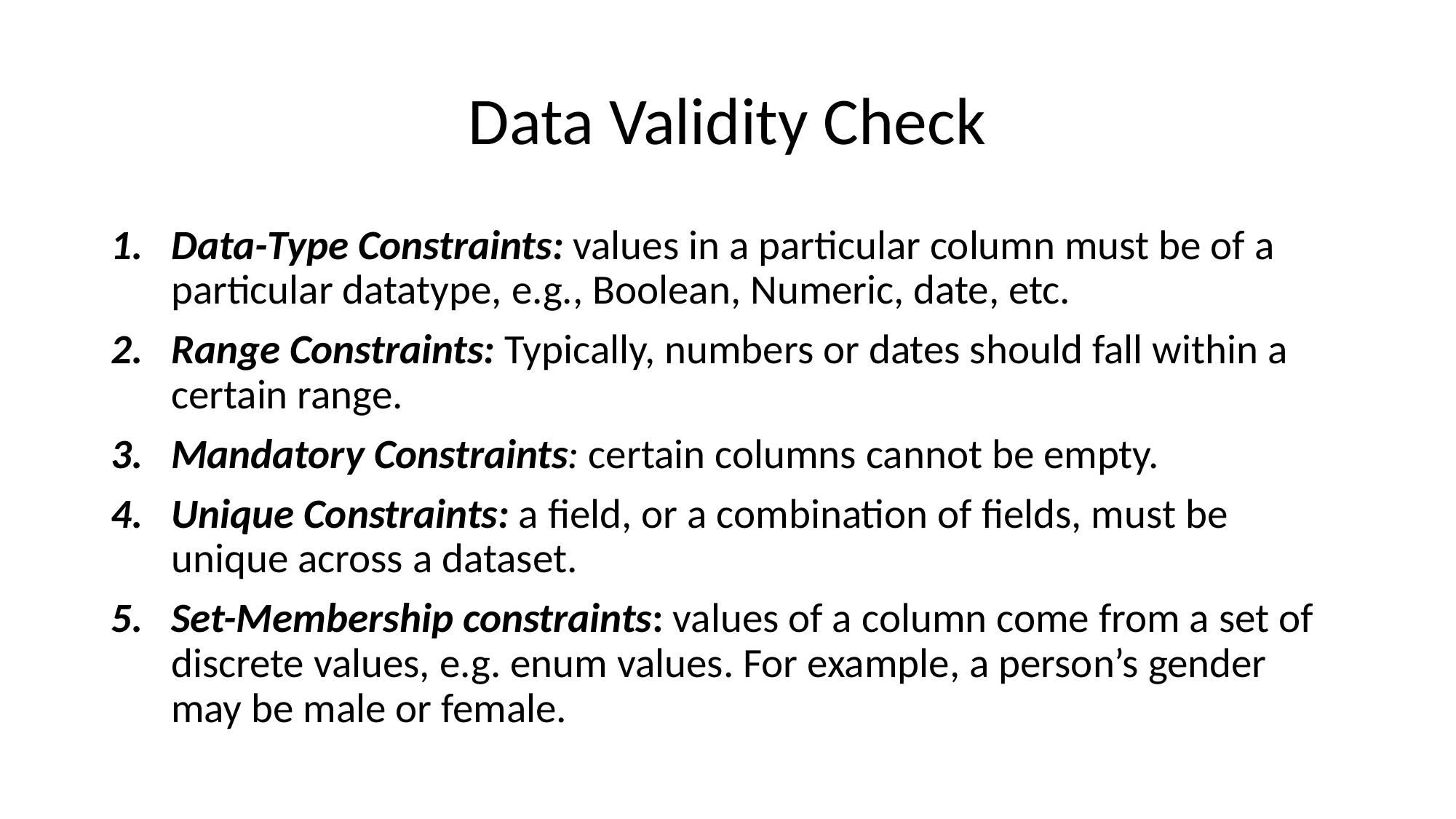

# Data Validity Check
Data-Type Constraints: values in a particular column must be of a particular datatype, e.g., Boolean, Numeric, date, etc.
Range Constraints: Typically, numbers or dates should fall within a certain range.
Mandatory Constraints: certain columns cannot be empty.
Unique Constraints: a field, or a combination of fields, must be unique across a dataset.
Set-Membership constraints: values of a column come from a set of discrete values, e.g. enum values. For example, a person’s gender may be male or female.